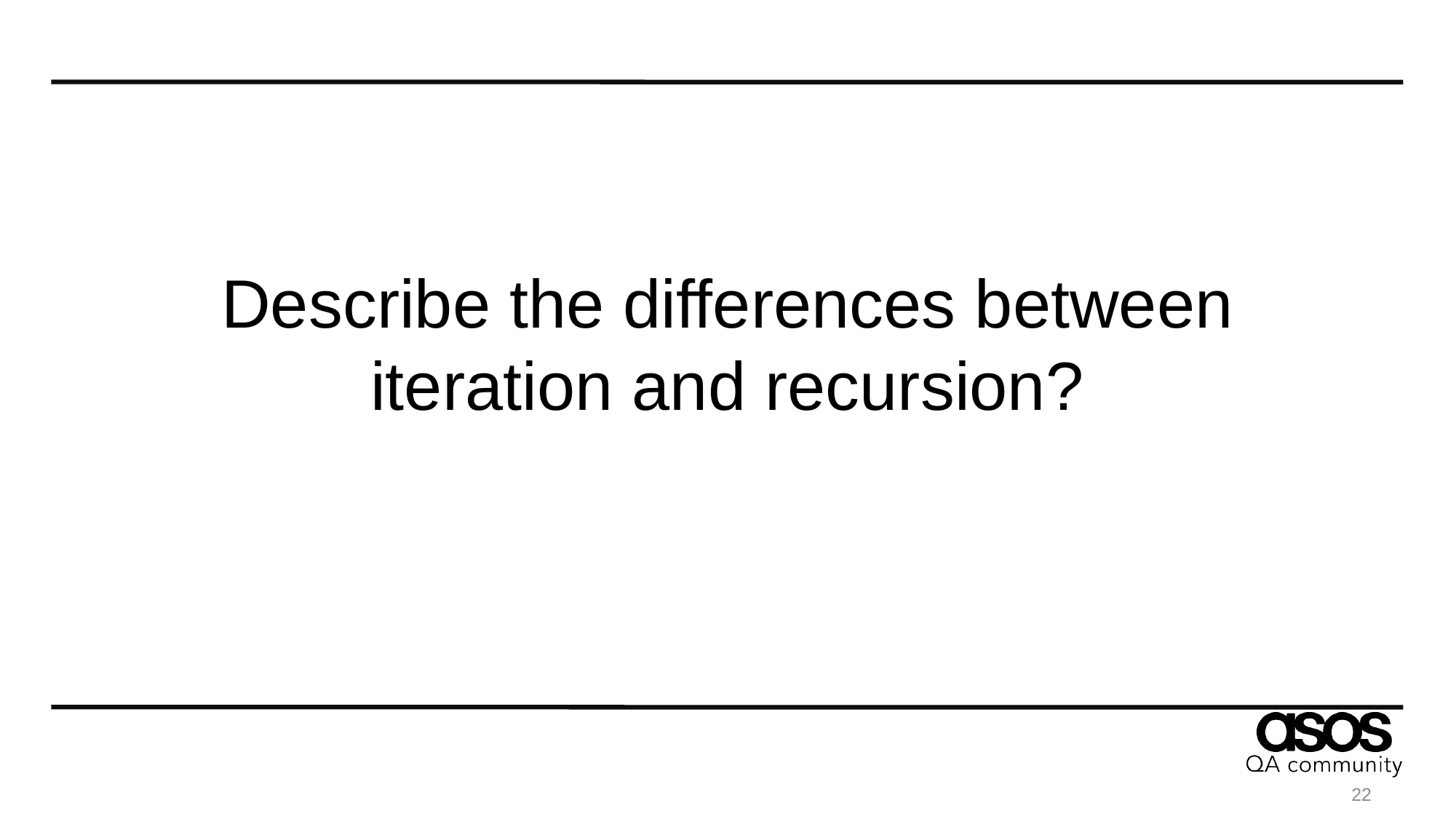

# Describe the differences between iteration and recursion?
22